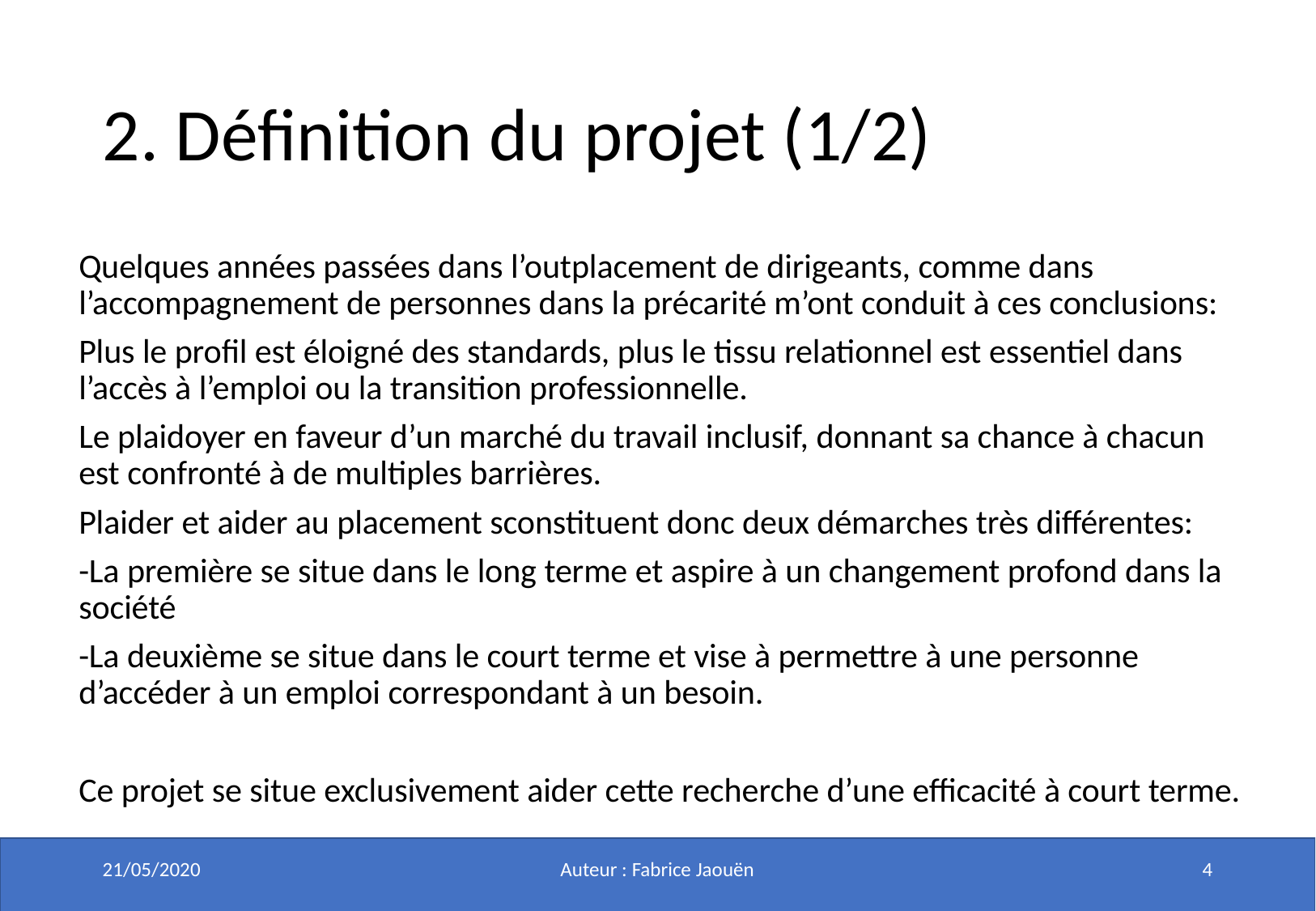

# 2. Définition du projet (1/2)
Quelques années passées dans l’outplacement de dirigeants, comme dans l’accompagnement de personnes dans la précarité m’ont conduit à ces conclusions:
Plus le profil est éloigné des standards, plus le tissu relationnel est essentiel dans l’accès à l’emploi ou la transition professionnelle.
Le plaidoyer en faveur d’un marché du travail inclusif, donnant sa chance à chacun est confronté à de multiples barrières.
Plaider et aider au placement sconstituent donc deux démarches très différentes:
-La première se situe dans le long terme et aspire à un changement profond dans la société
-La deuxième se situe dans le court terme et vise à permettre à une personne d’accéder à un emploi correspondant à un besoin.

Ce projet se situe exclusivement aider cette recherche d’une efficacité à court terme.
21/05/2020
Auteur : Fabrice Jaouën
4